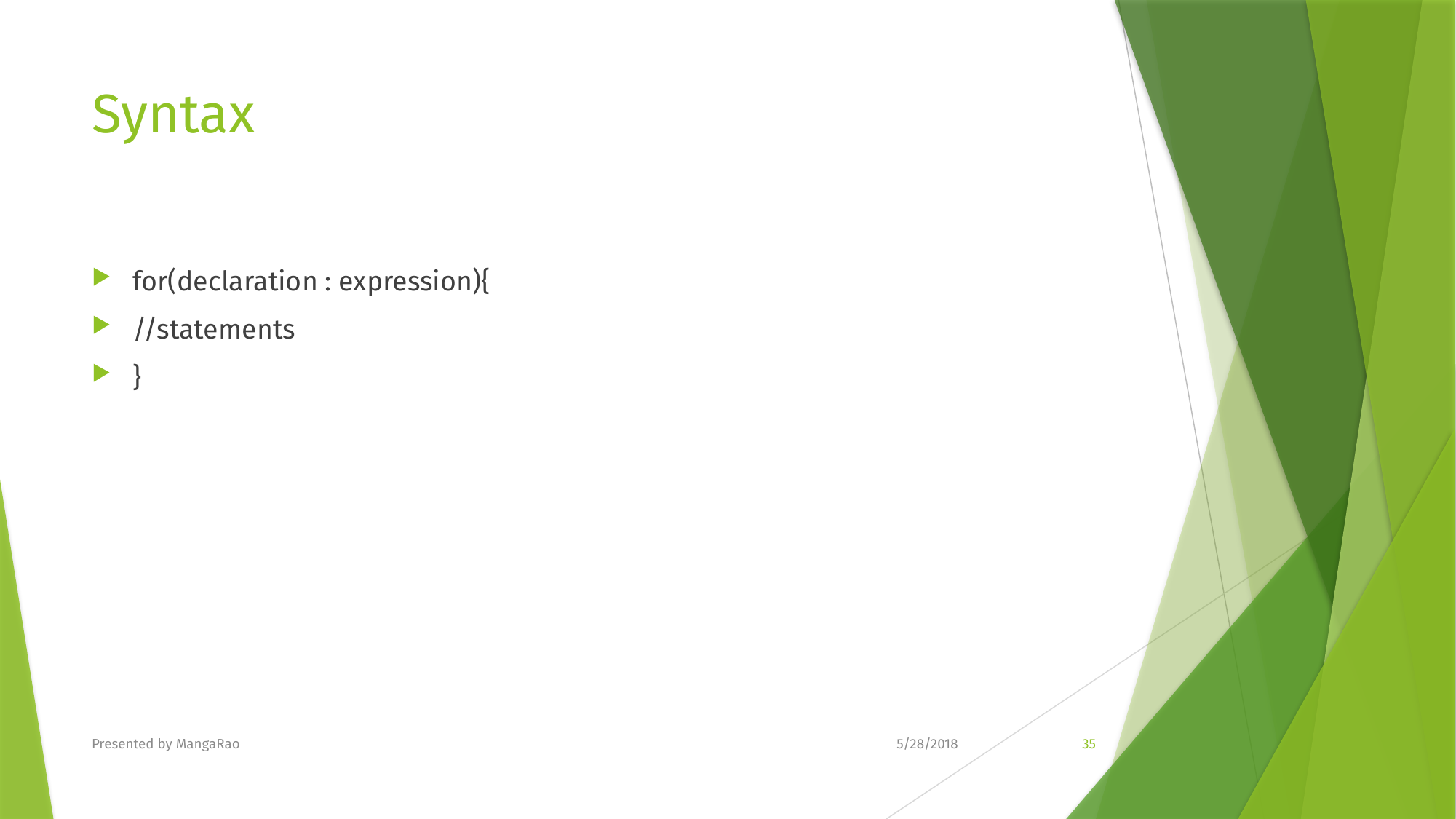

# Syntax
for(declaration : expression){
//statements
}
Presented by MangaRao
5/28/2018
35